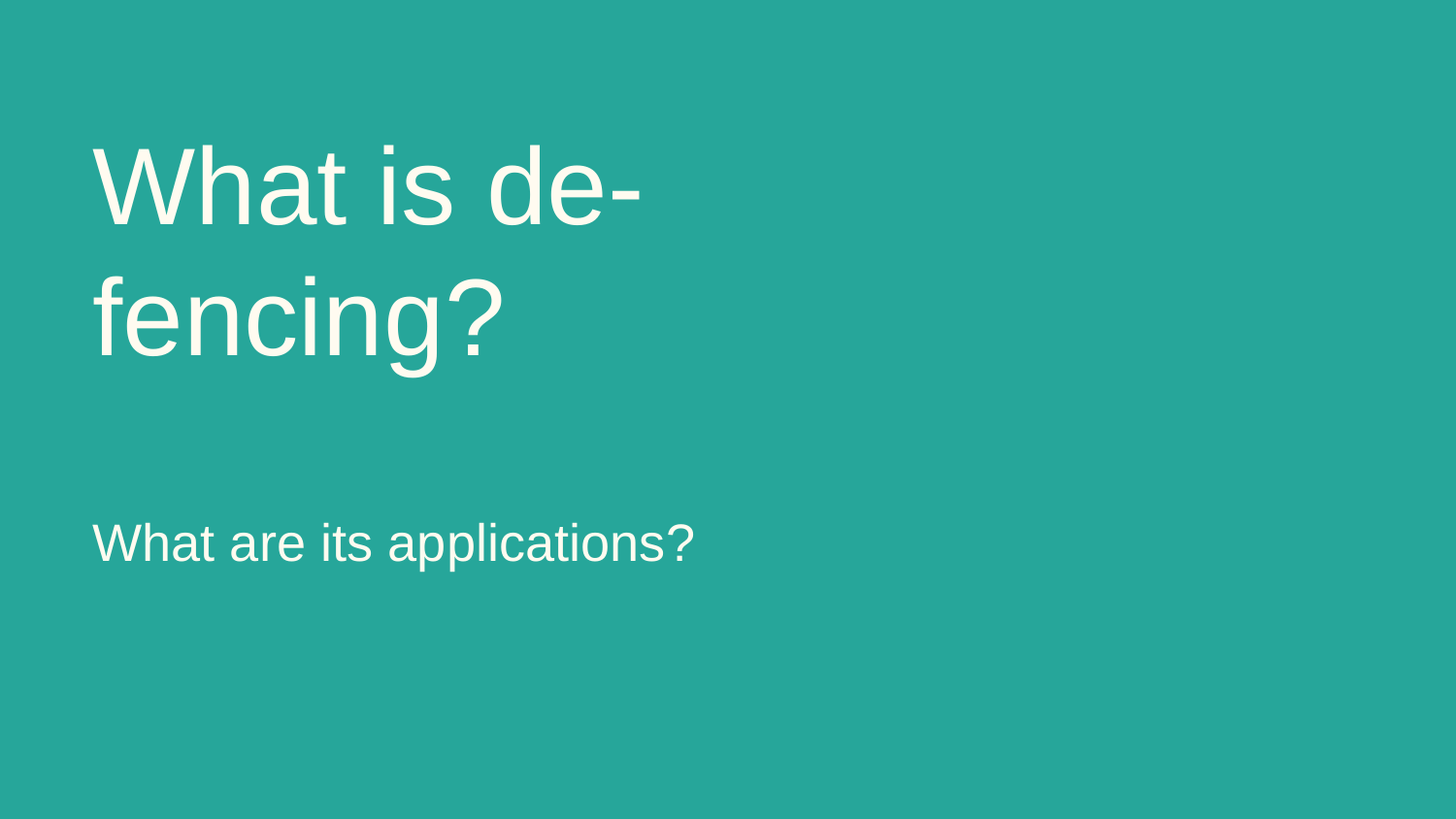

# What is de-fencing?

What are its applications?